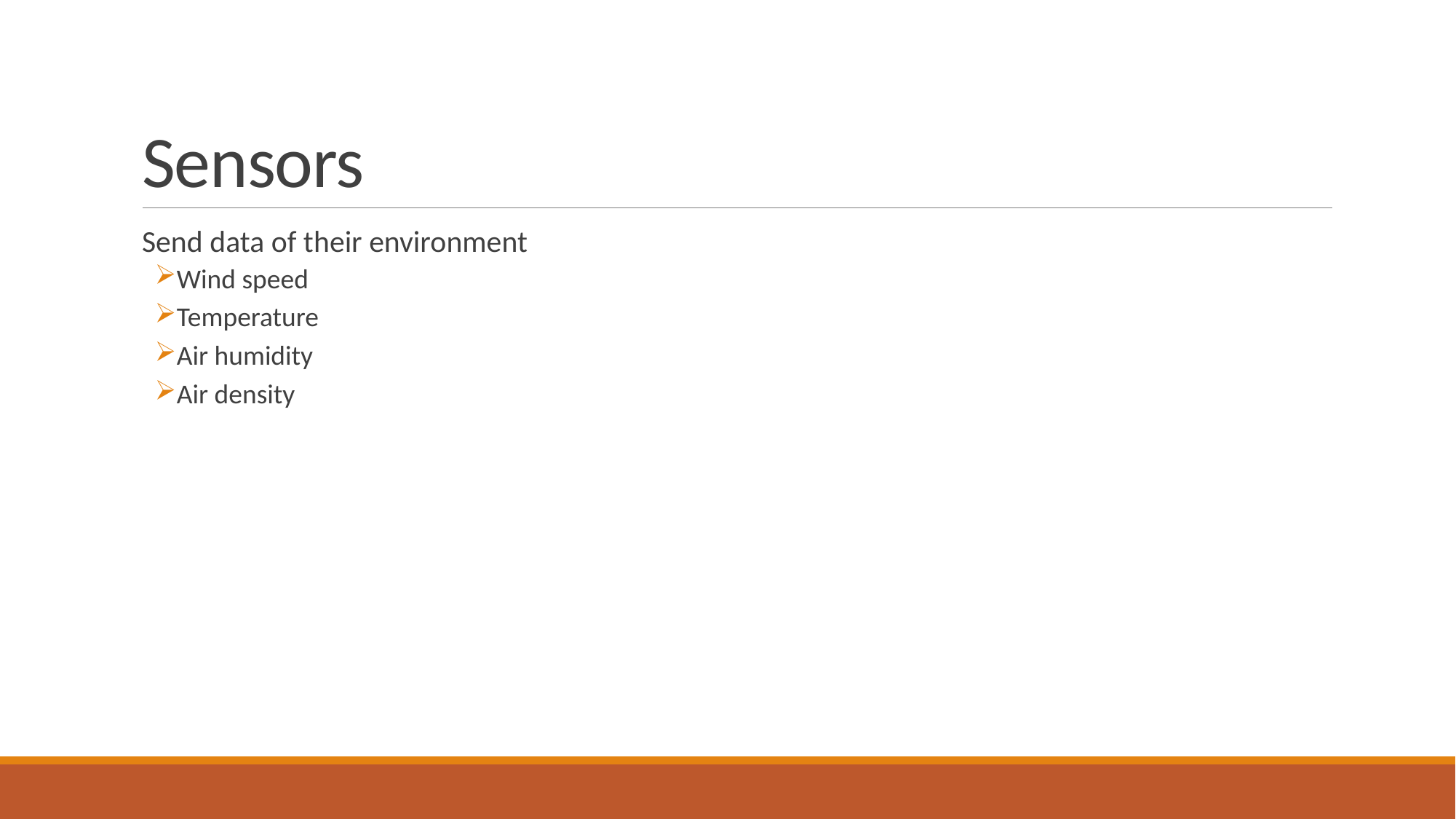

# Sensors
Send data of their environment
Wind speed
Temperature
Air humidity
Air density